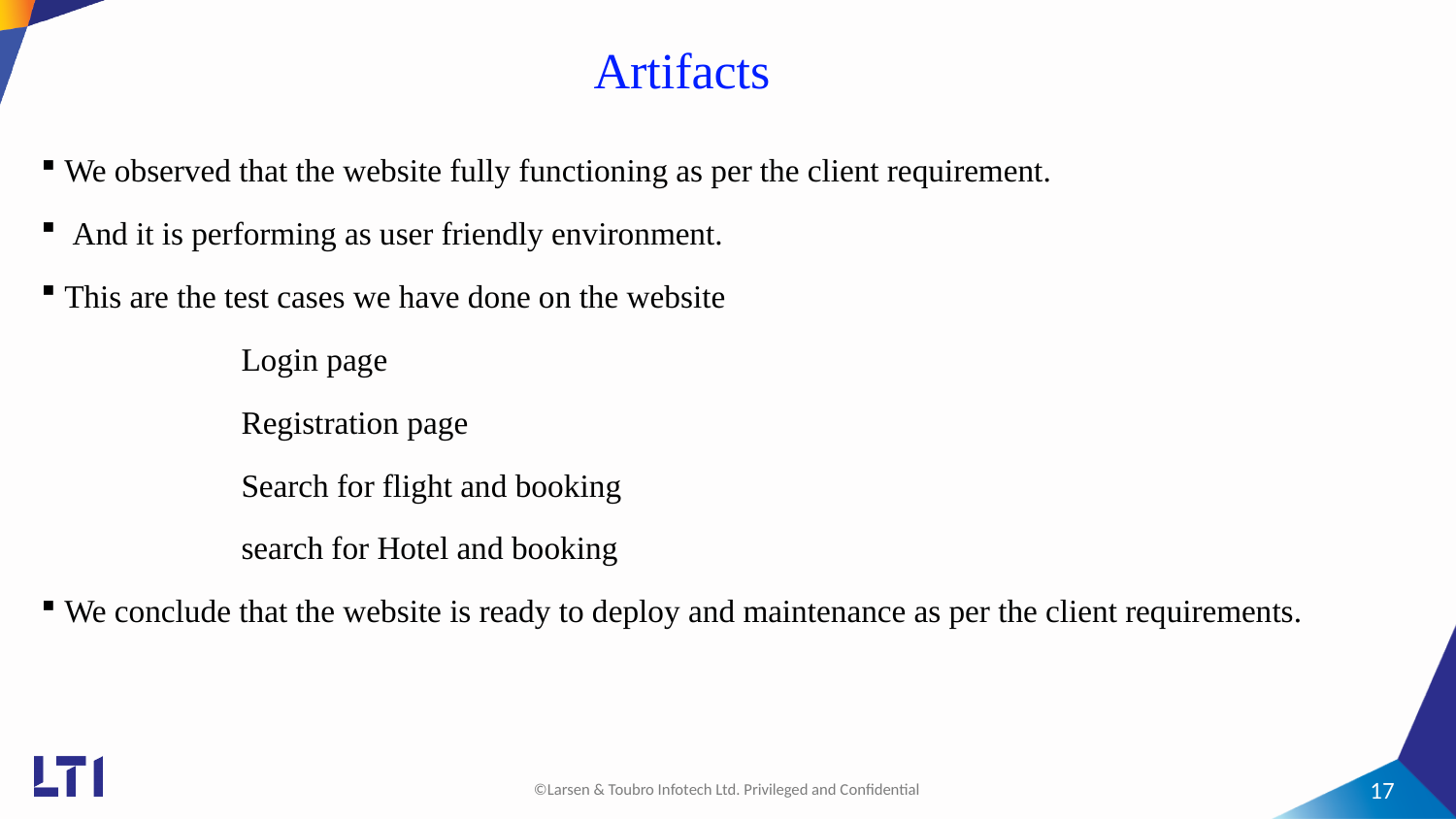

# Artifacts
We observed that the website fully functioning as per the client requirement.
 And it is performing as user friendly environment.
This are the test cases we have done on the website
                         Login page
                         Registration page
                         Search for flight and booking
                         search for Hotel and booking
We conclude that the website is ready to deploy and maintenance as per the client requirements.